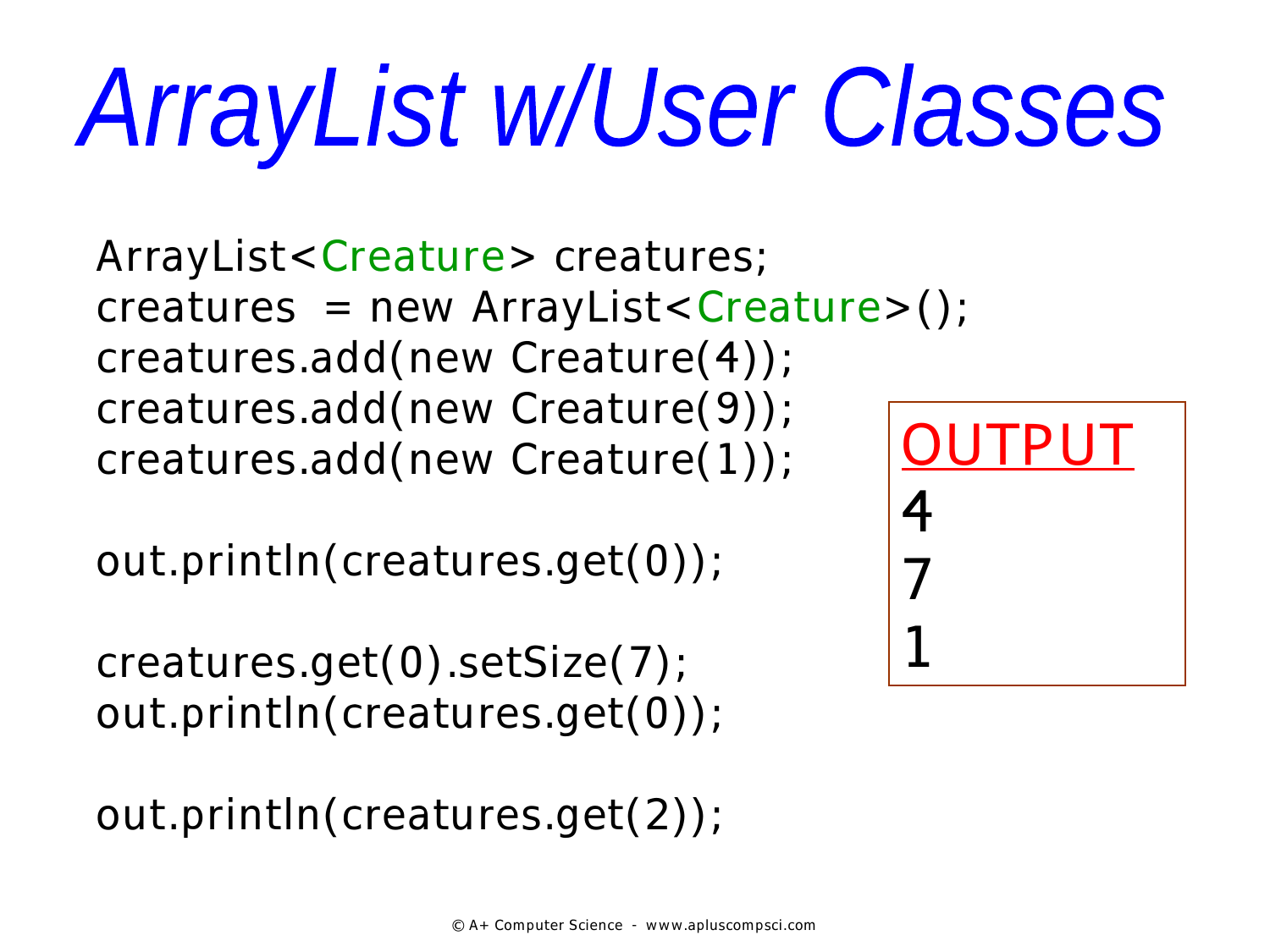

ArrayList w/User Classes
ArrayList<Creature> creatures;
creatures  = new ArrayList<Creature>();
creatures.add(new Creature(4));
creatures.add(new Creature(9));
creatures.add(new Creature(1));

out.println(creatures.get(0));

creatures.get(0).setSize(7);
out.println(creatures.get(0));

out.println(creatures.get(2));
OUTPUT
4
7
1

© A+ Computer Science  -  www.apluscompsci.com